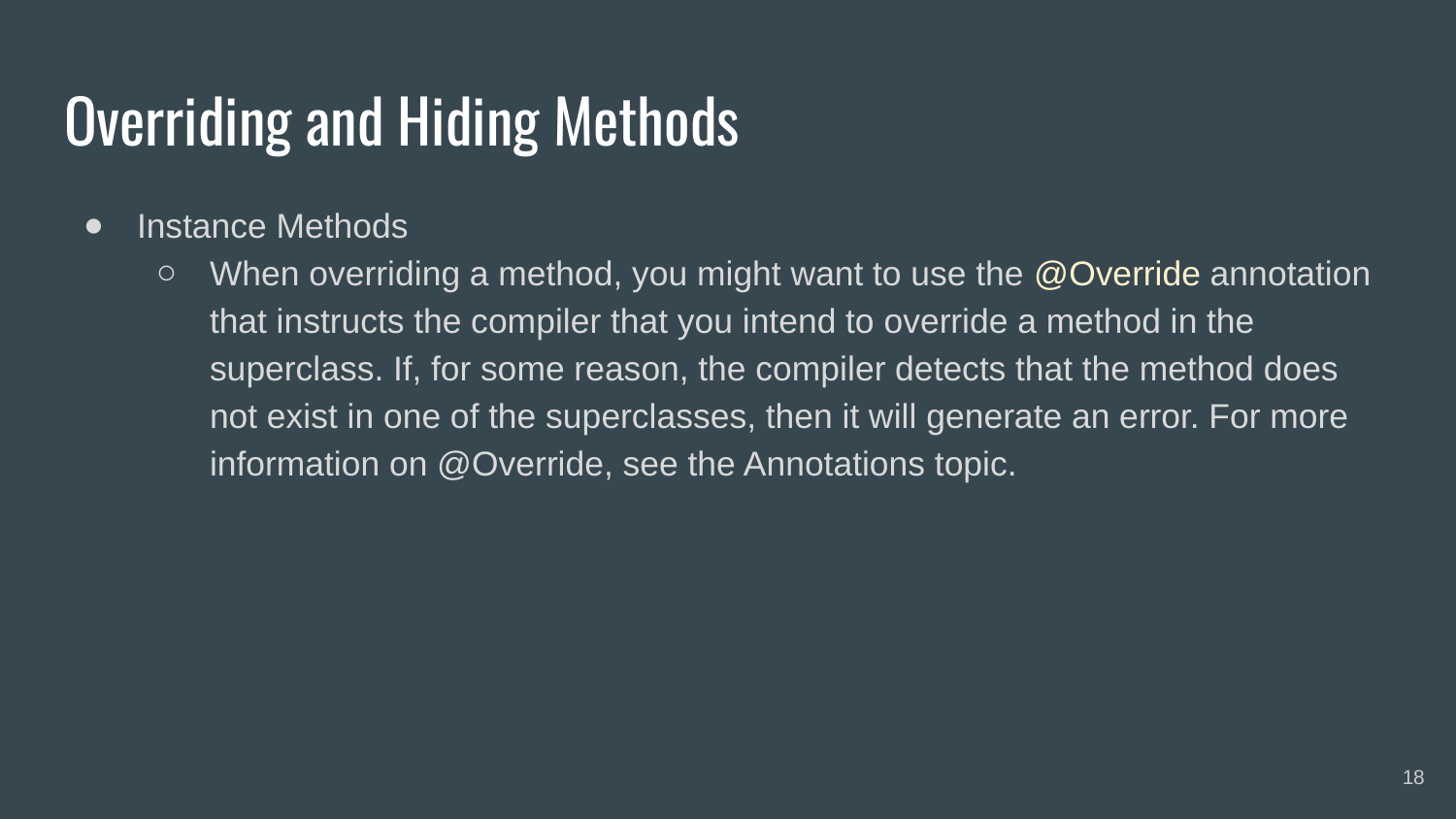

# Overriding and Hiding Methods
Instance Methods
When overriding a method, you might want to use the @Override annotation that instructs the compiler that you intend to override a method in the superclass. If, for some reason, the compiler detects that the method does not exist in one of the superclasses, then it will generate an error. For more information on @Override, see the Annotations topic.

18